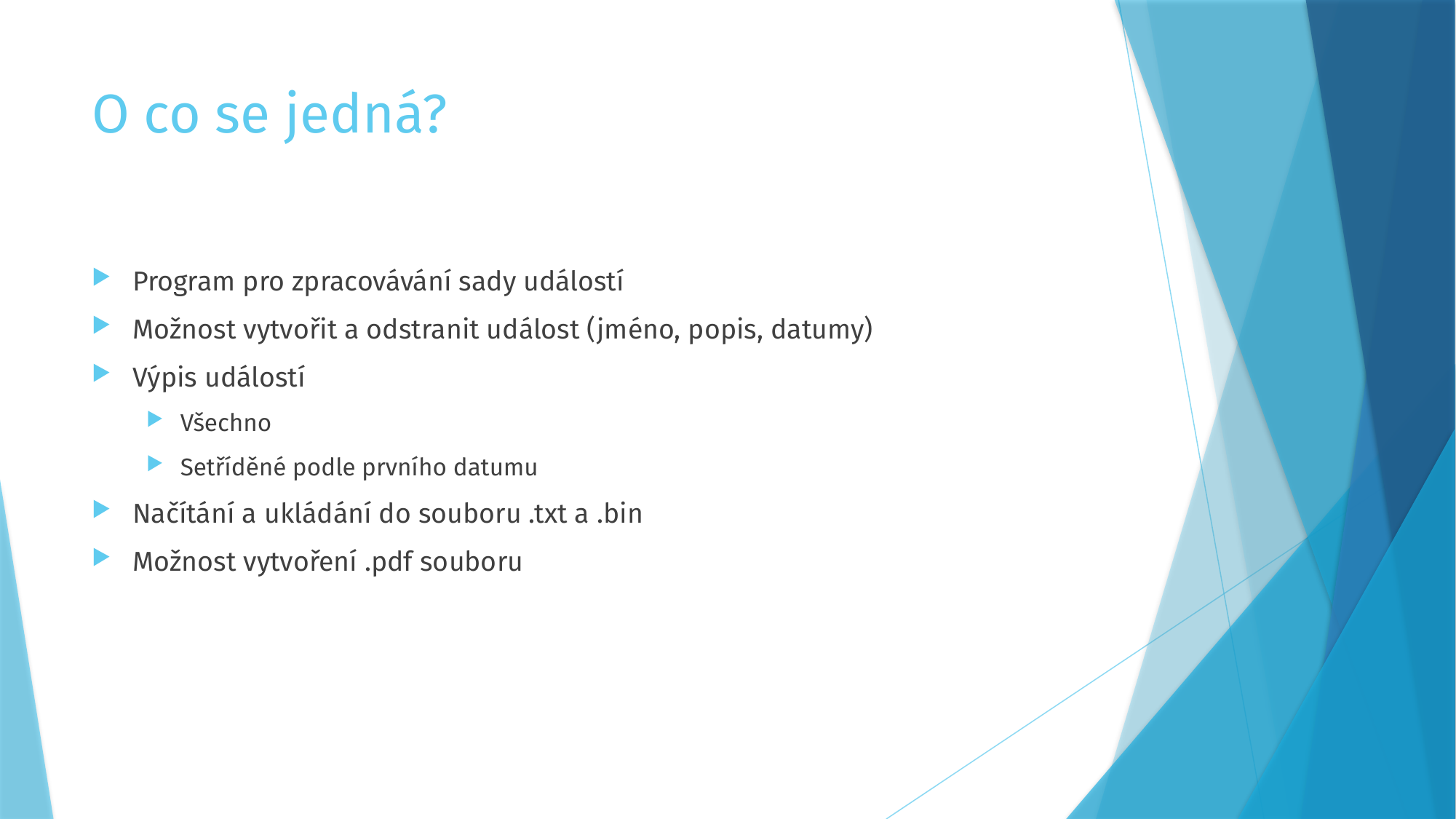

# O co se jedná?
Program pro zpracovávání sady událostí
Možnost vytvořit a odstranit událost (jméno, popis, datumy)
Výpis událostí
Všechno
Setříděné podle prvního datumu
Načítání a ukládání do souboru .txt a .bin
Možnost vytvoření .pdf souboru